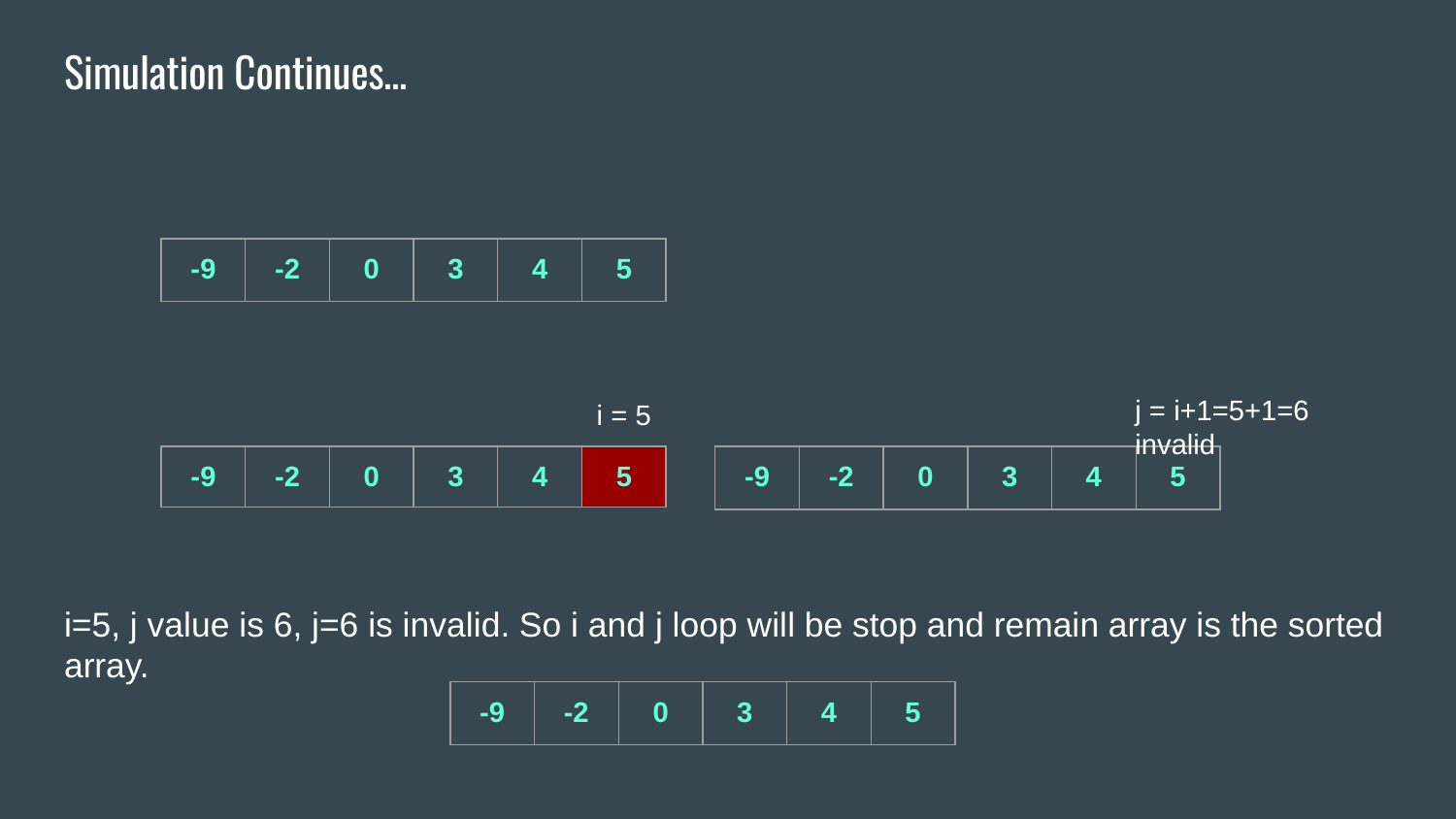

# Simulation Continues…

| -9 | -2 | 0 | 3 | 4 | 5 |
| --- | --- | --- | --- | --- | --- |
j = i+1=5+1=6 invalid
i = 5
| -9 | -2 | 0 | 3 | 4 | 5 |
| --- | --- | --- | --- | --- | --- |
| -9 | -2 | 0 | 3 | 4 | 5 |
| --- | --- | --- | --- | --- | --- |
i=5, j value is 6, j=6 is invalid. So i and j loop will be stop and remain array is the sorted array.
| -9 | -2 | 0 | 3 | 4 | 5 |
| --- | --- | --- | --- | --- | --- |